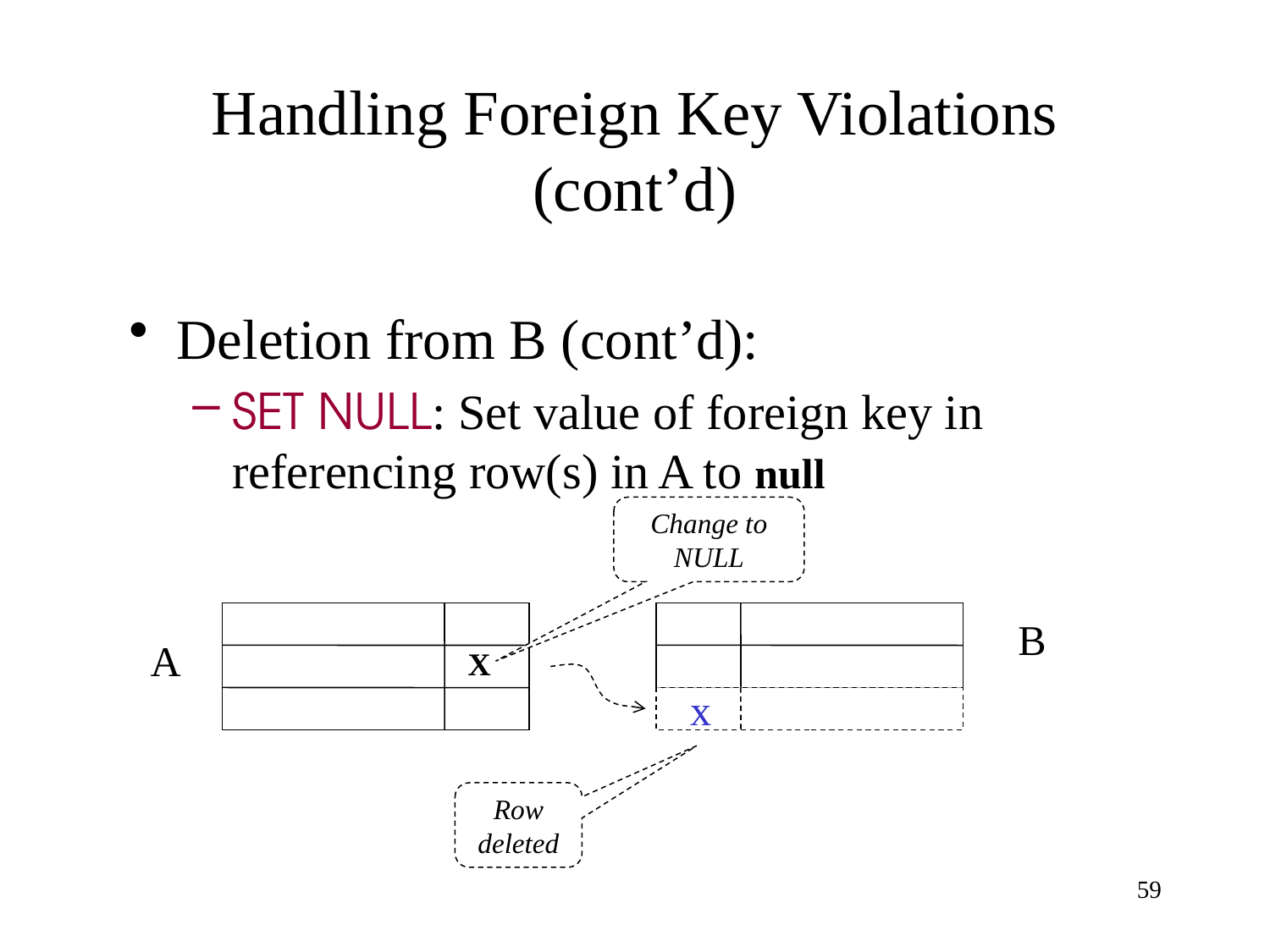

# Handling Foreign Key Violations (cont’d)
Deletion from B (cont’d):
SET NULL: Set value of foreign key in referencing row(s) in A to null

Change to NULL

B
A
X

x

Row deleted
59